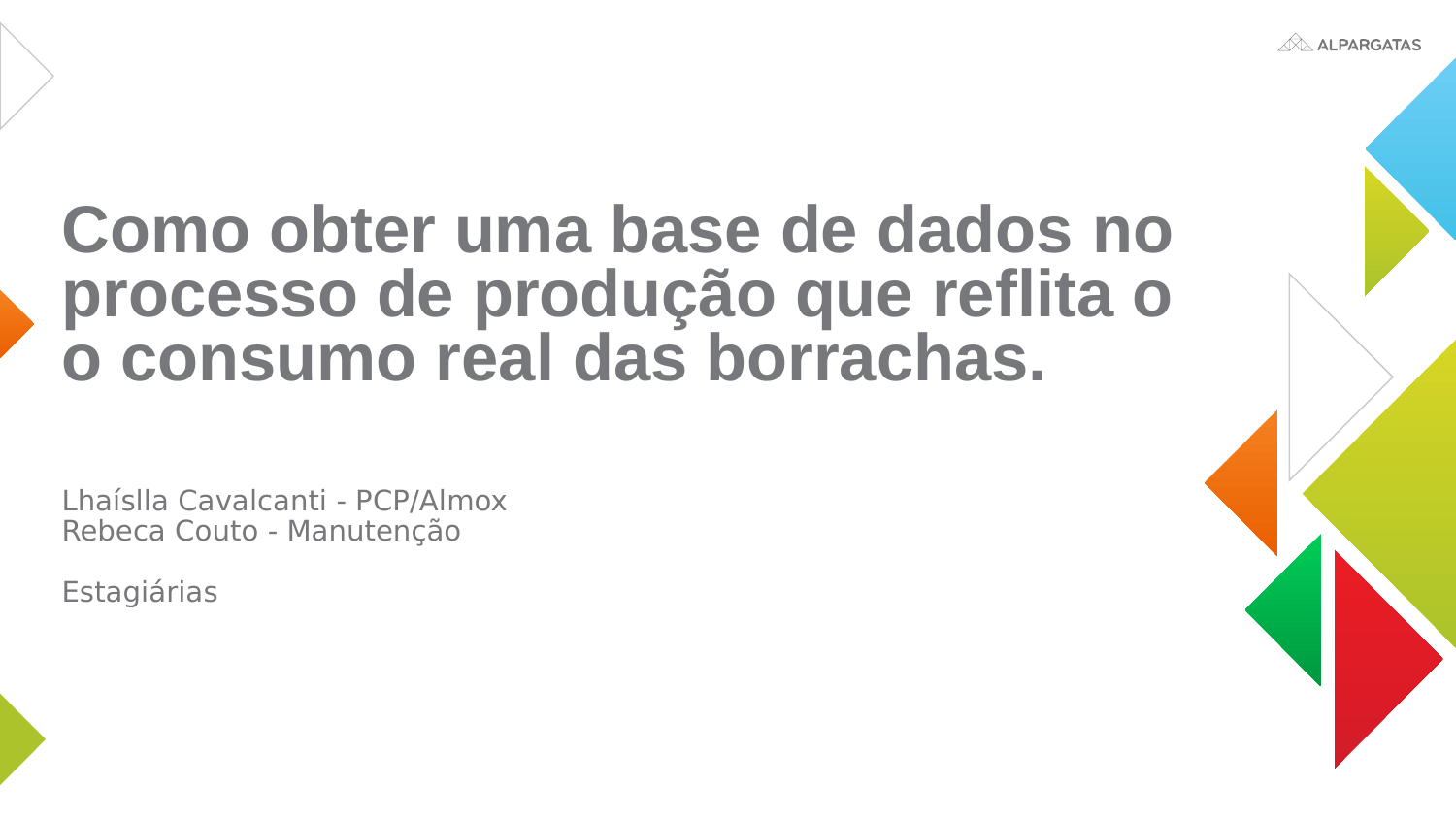

Como obter uma base de dados no processo de produção que reflita o
o consumo real das borrachas.
Lhaíslla Cavalcanti - PCP/Almox
Rebeca Couto - Manutenção

Estagiárias